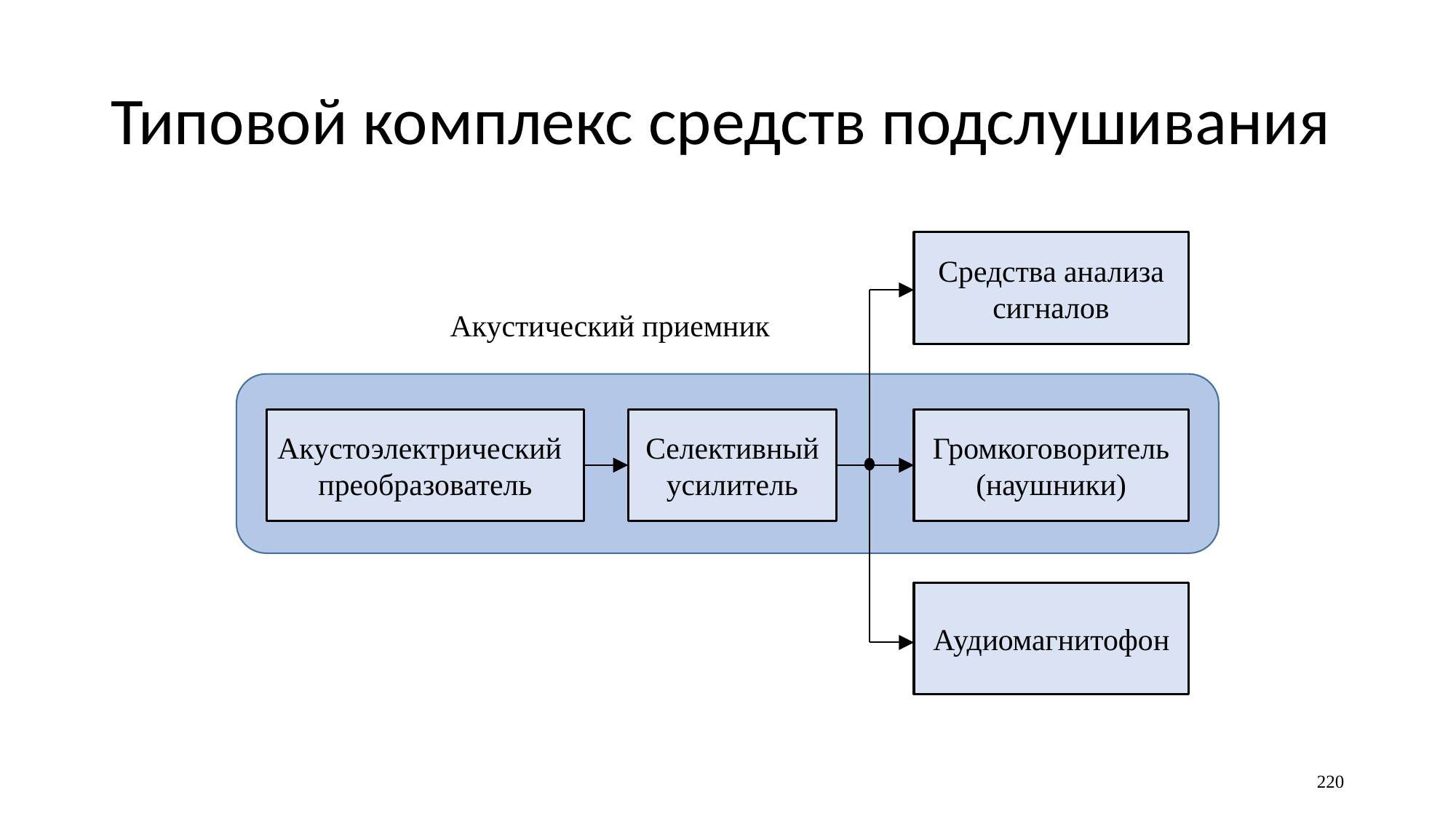

# Типовой комплекс средств подслушивания
Средства анализа сигналов
Акустический приемник

Акустоэлектрический
преобразователь
Селективный усилитель
Громкоговоритель
(наушники)

Аудиомагнитофон
220